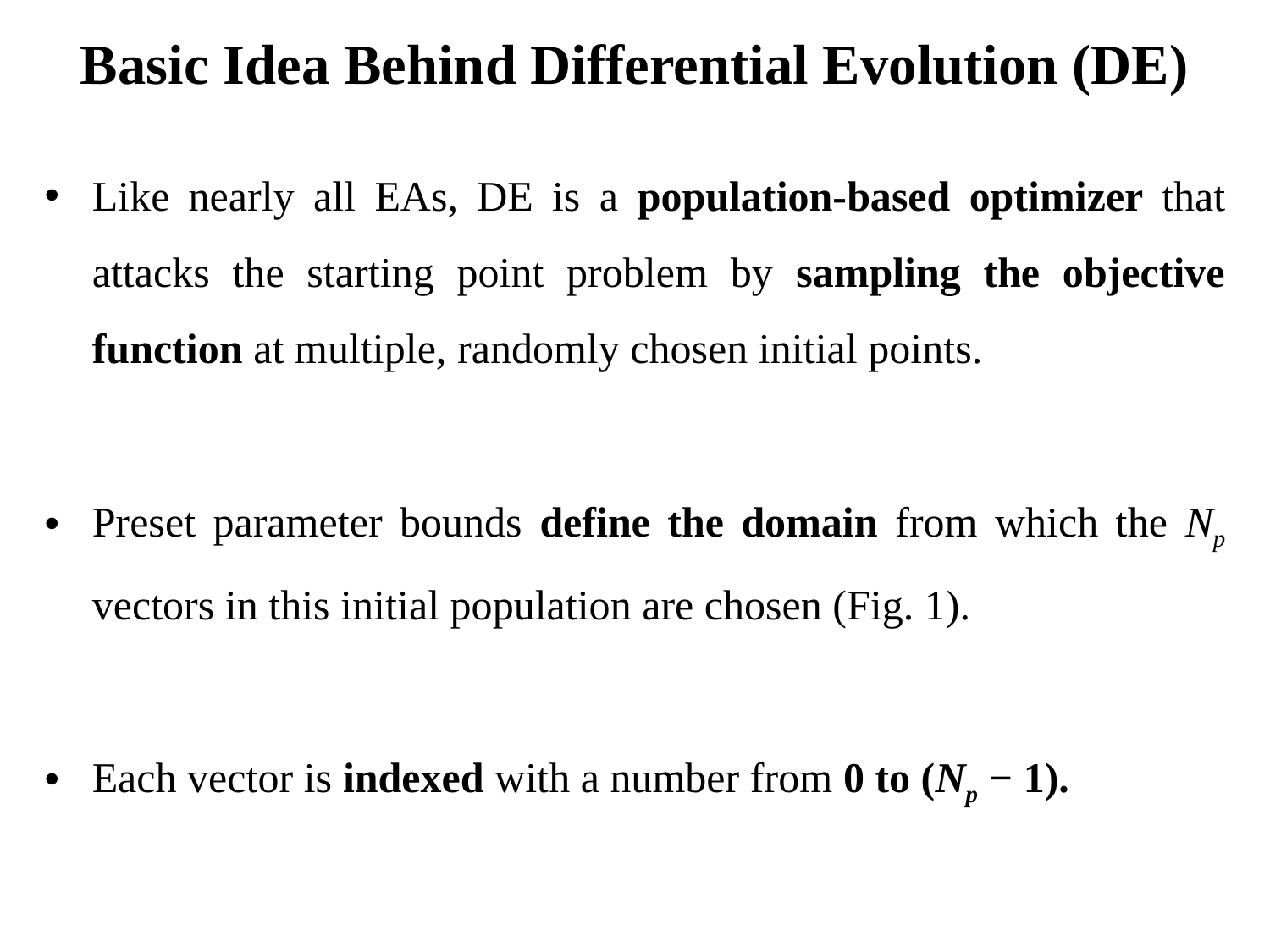

# Basic Idea Behind Differential Evolution (DE)
Like nearly all EAs, DE is a population-based optimizer that attacks the starting point problem by sampling the objective function at multiple, randomly chosen initial points.

Preset parameter bounds define the domain from which the Np vectors in this initial population are chosen (Fig. 1).

Each vector is indexed with a number from 0 to (Np − 1).